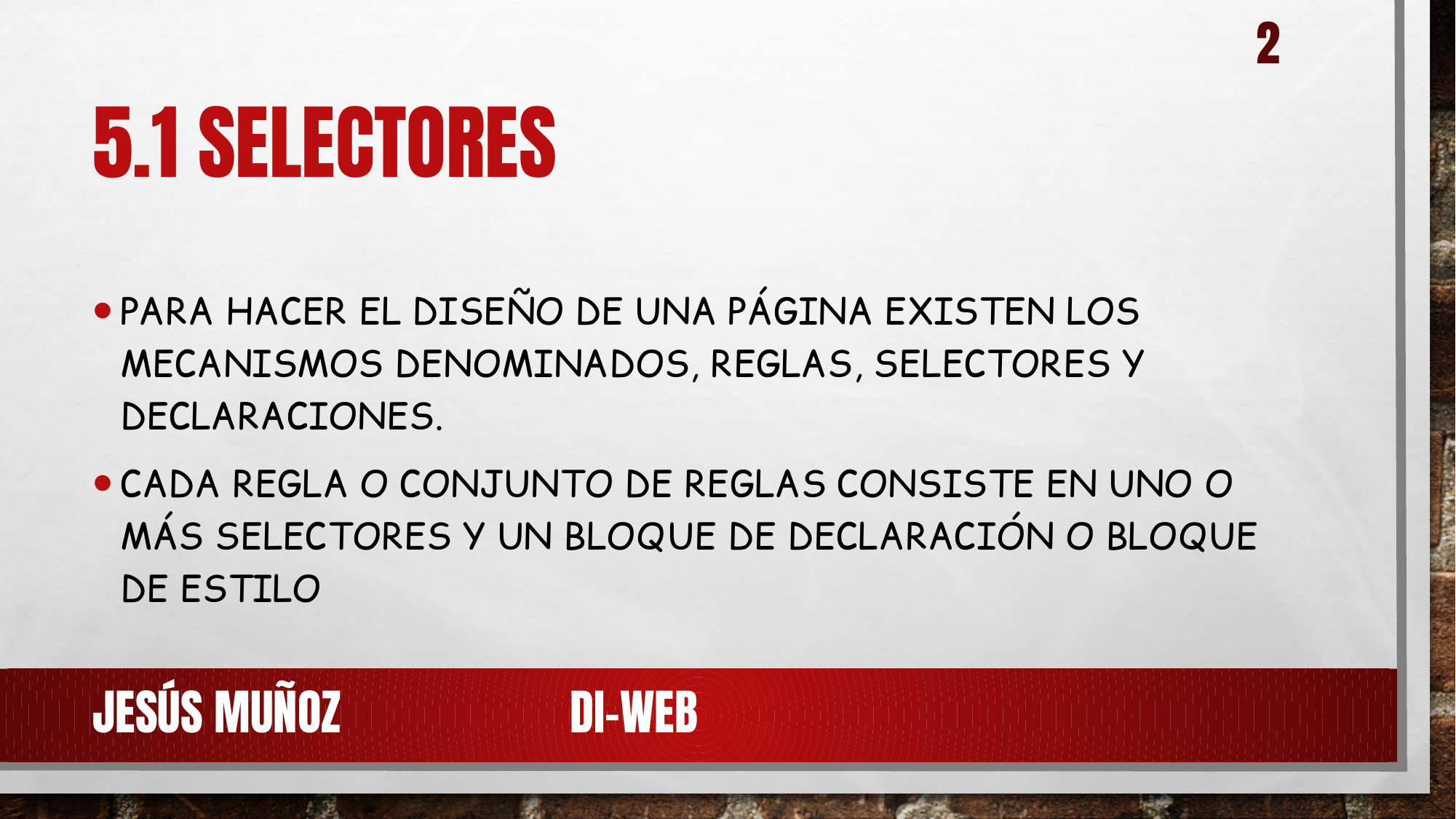

2
# 5.1 Selectores
Para hacer el diseño de una página existen los mecanismos denominados, reglas, selectores y declaraciones.
Cada regla o conjunto de reglas consiste en uno o más selectores y un bloque de declaración o bloque de estilo
Jesús Muñoz                    DI-WEB